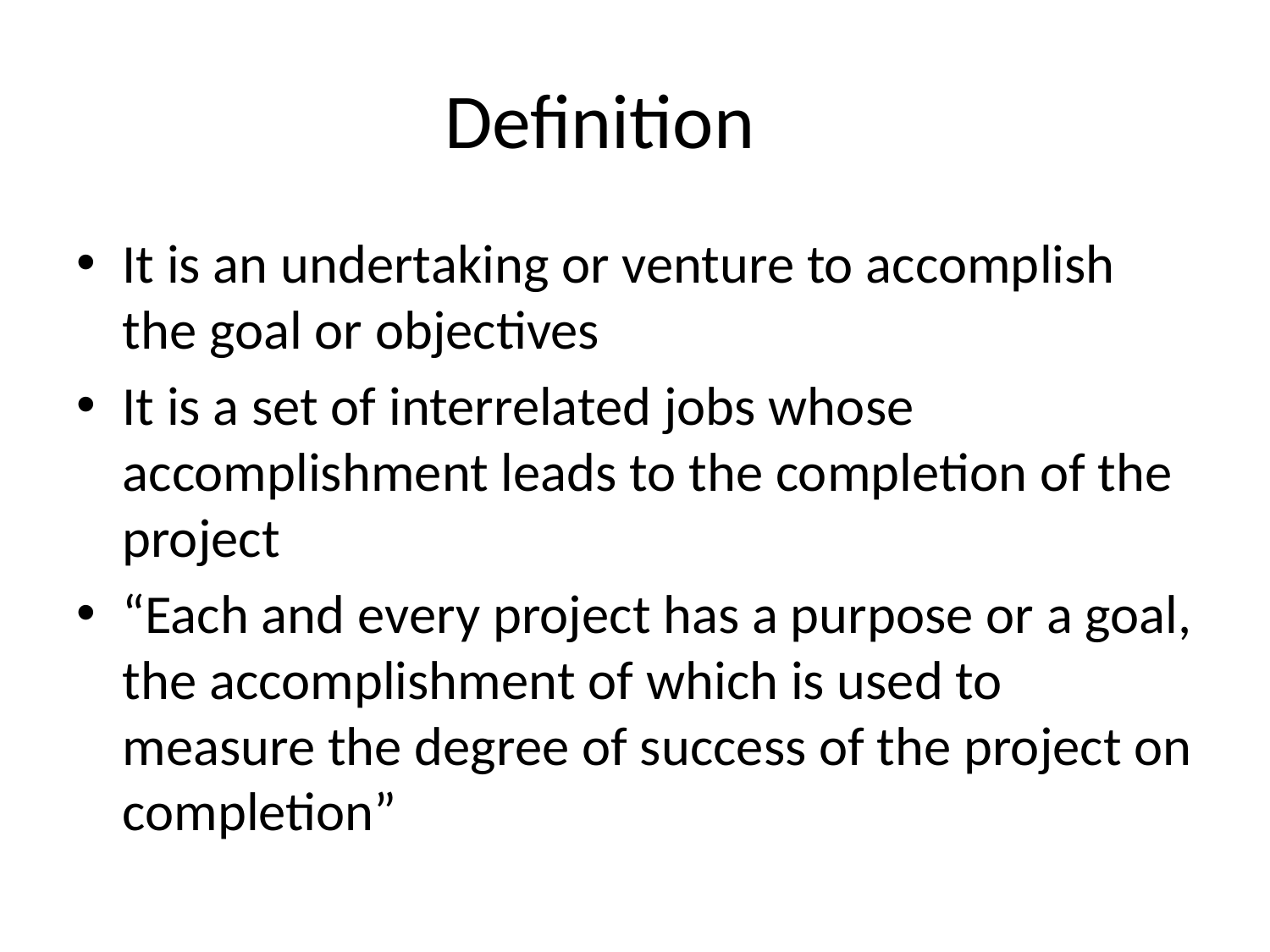

# Definition
It is an undertaking or venture to accomplish the goal or objectives
It is a set of interrelated jobs whose accomplishment leads to the completion of the project
“Each and every project has a purpose or a goal, the accomplishment of which is used to measure the degree of success of the project on completion”